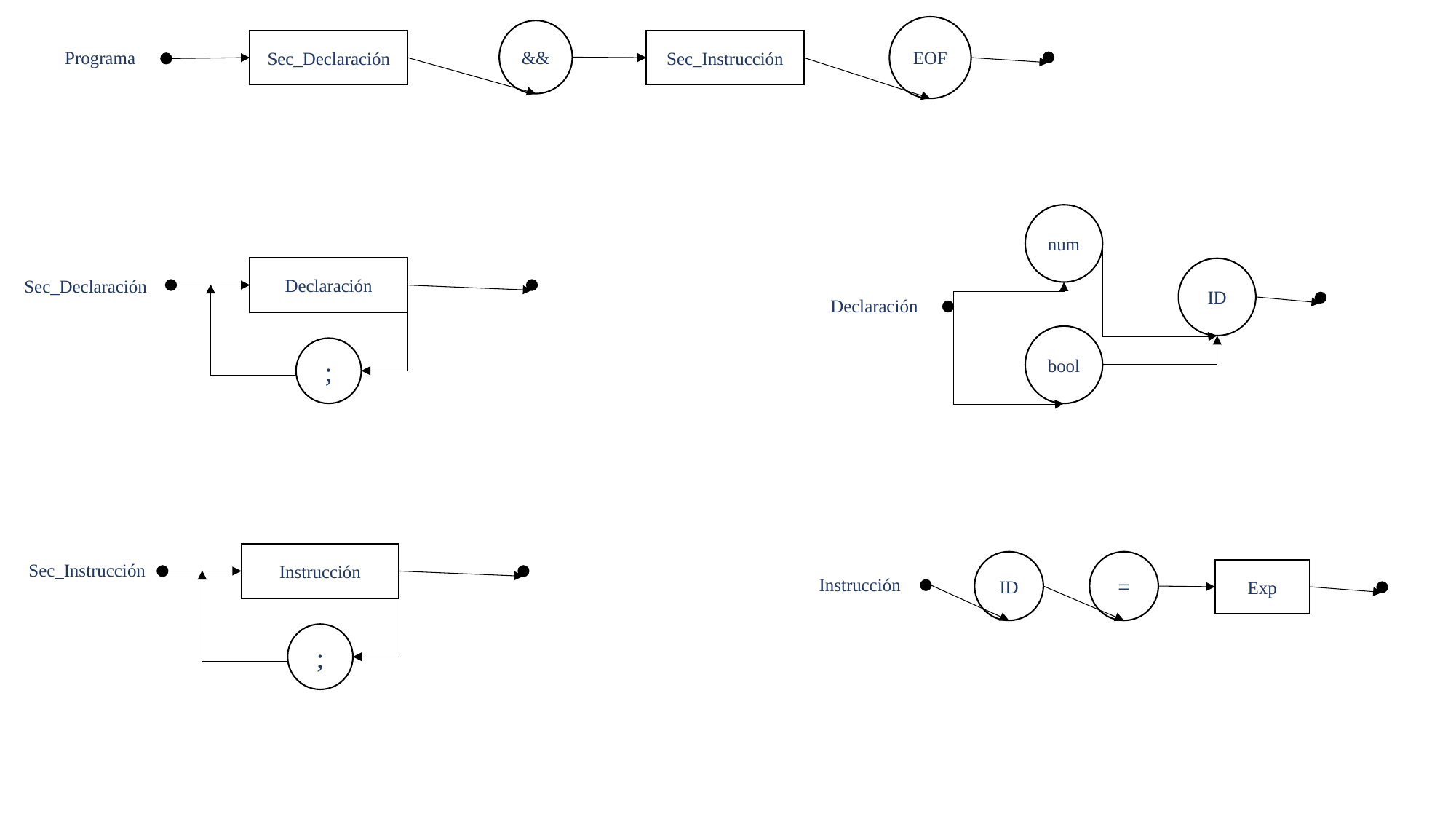

EOF
&&
Sec_Declaración
Sec_Instrucción
Programa

num
Declaración
ID
Sec_Declaración

Declaración

bool
;
Instrucción
ID
=
Sec_Instrucción
Exp

Instrucción

;